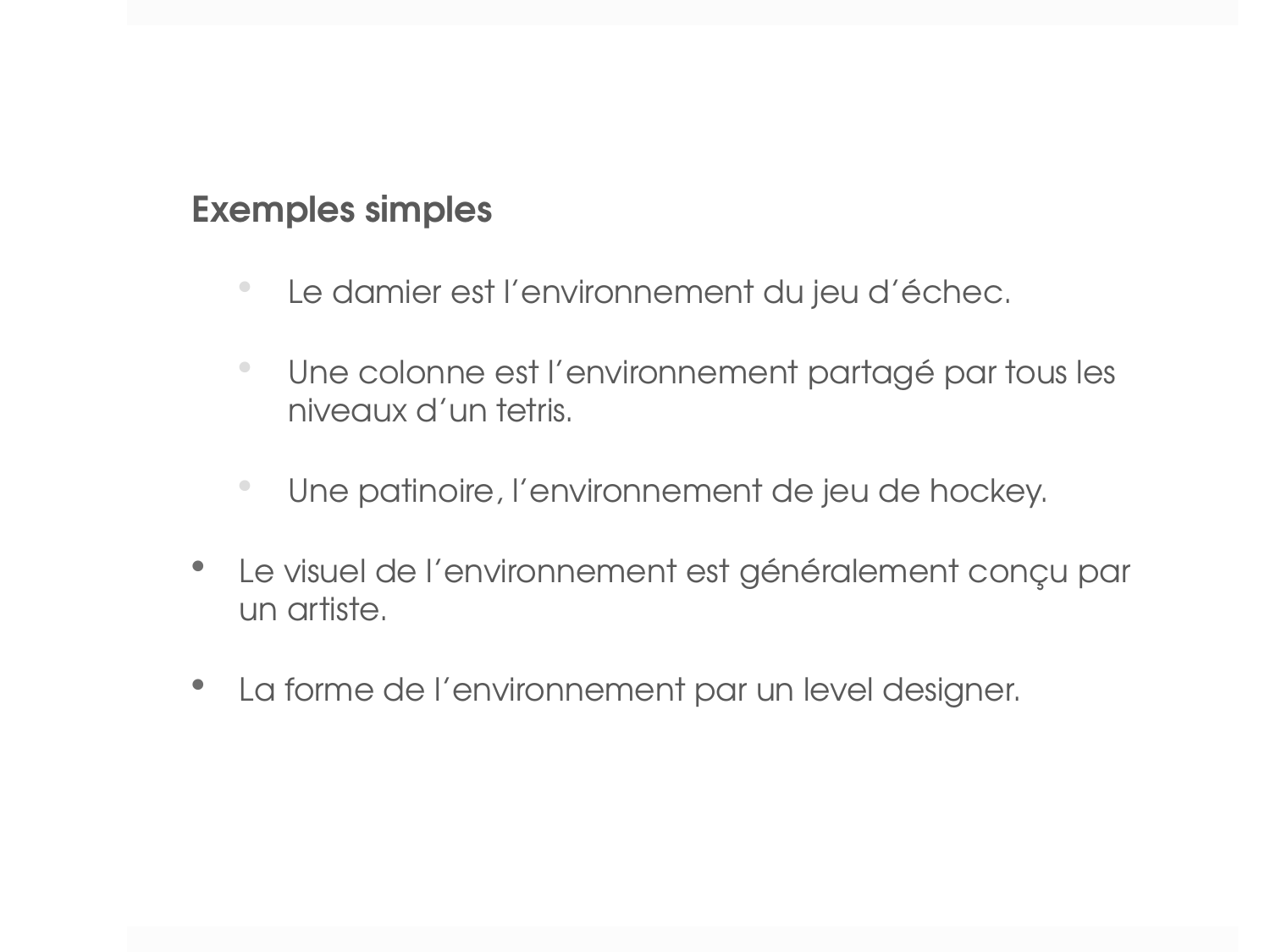

Exemples simples
Le damier est l’environnement du jeu d’échec.
Une colonne est l’environnement partagé par tous les niveaux d’un tetris.
Une patinoire, l’environnement de jeu de hockey.
Le visuel de l’environnement est généralement conçu par un artiste.
La forme de l’environnement par un level designer.